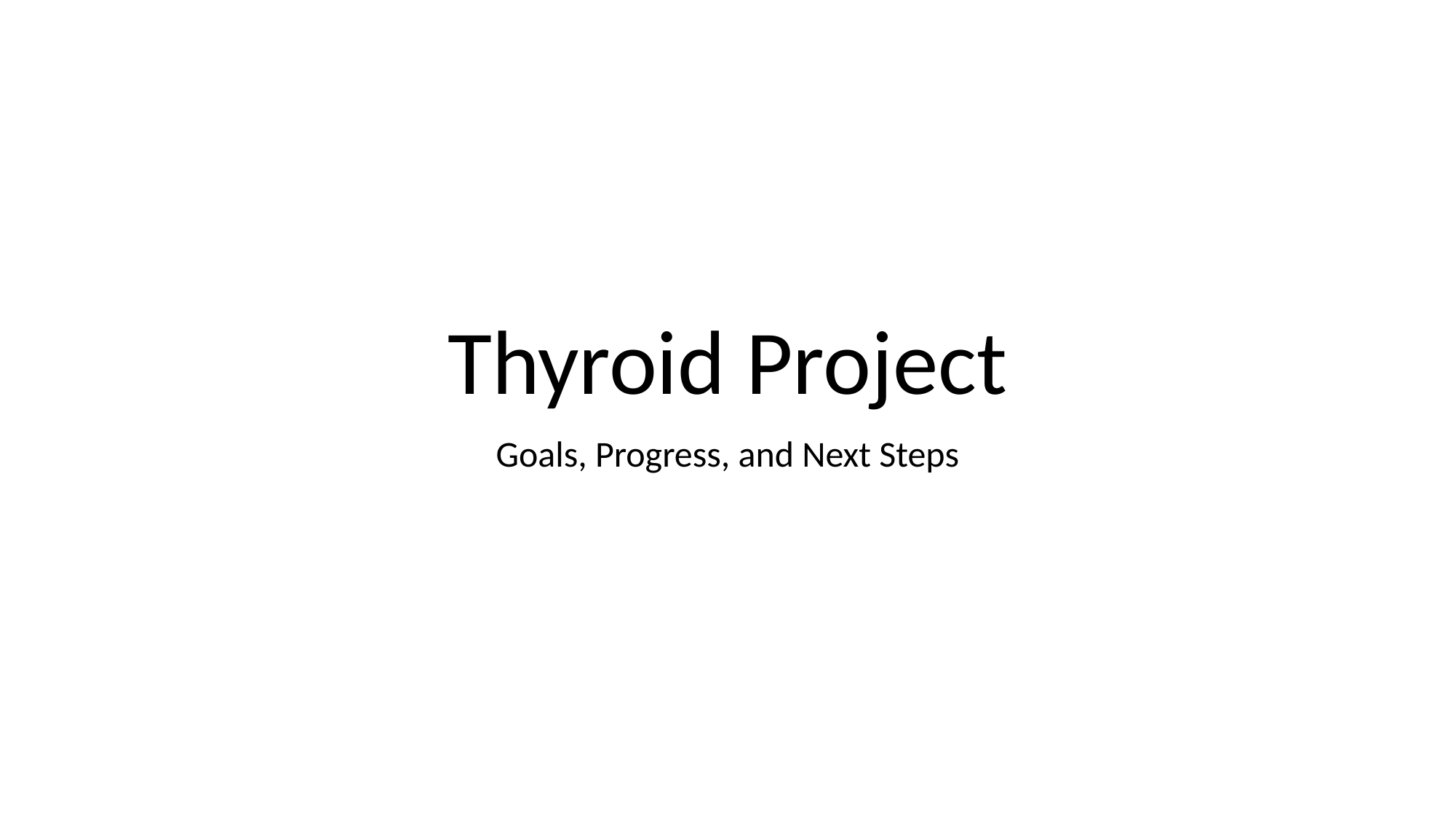

# Thyroid Project
Goals, Progress, and Next Steps